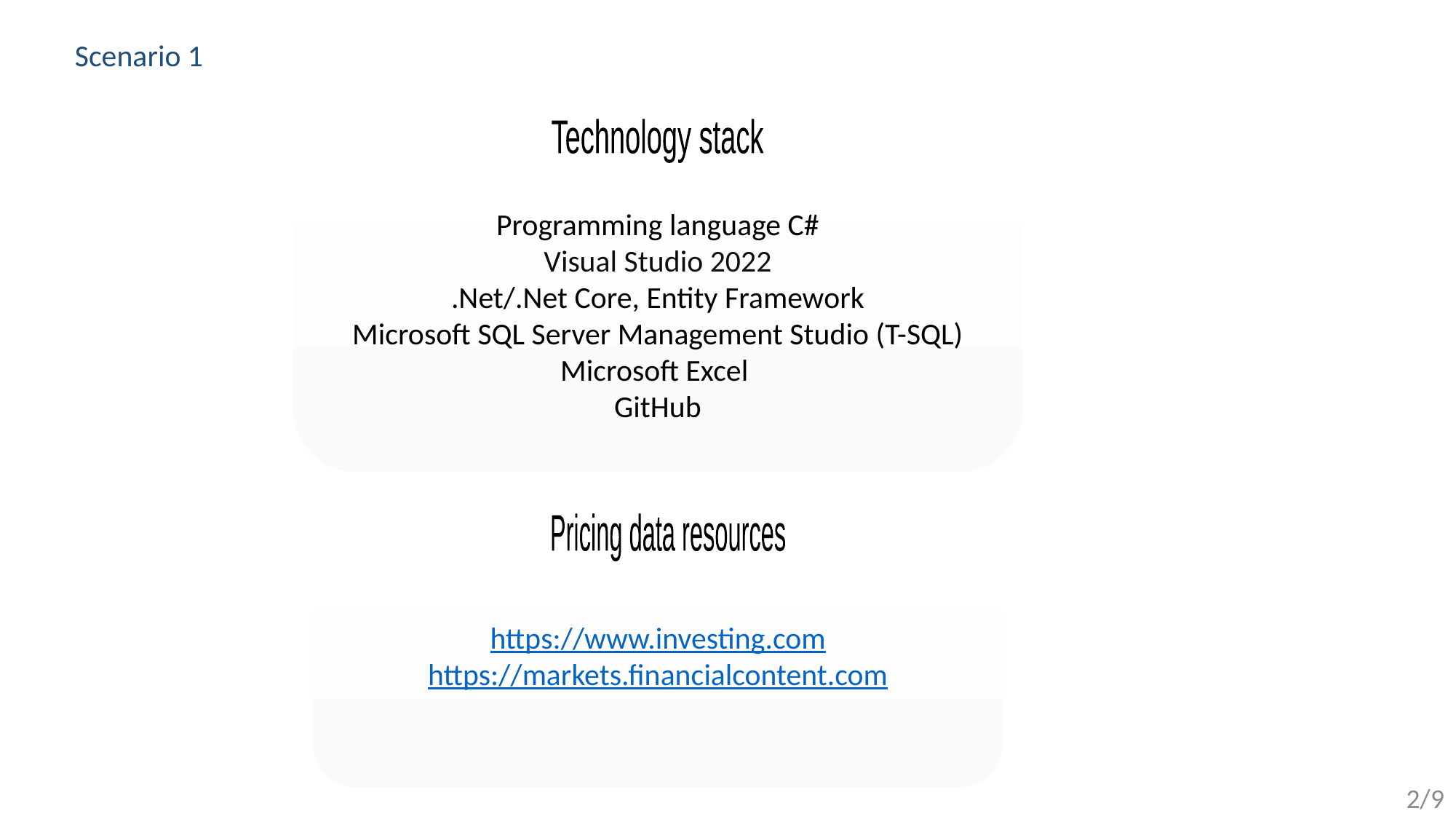

Scenario 1

Technology stack

Programming language C#
Visual Studio 2022
.Net/.Net Core, Entity Framework
Microsoft SQL Server Management Studio (T-SQL)
Microsoft Excel
GitHub
Pricing data resources
https://www.investing.com
https://markets.financialcontent.com
2/9